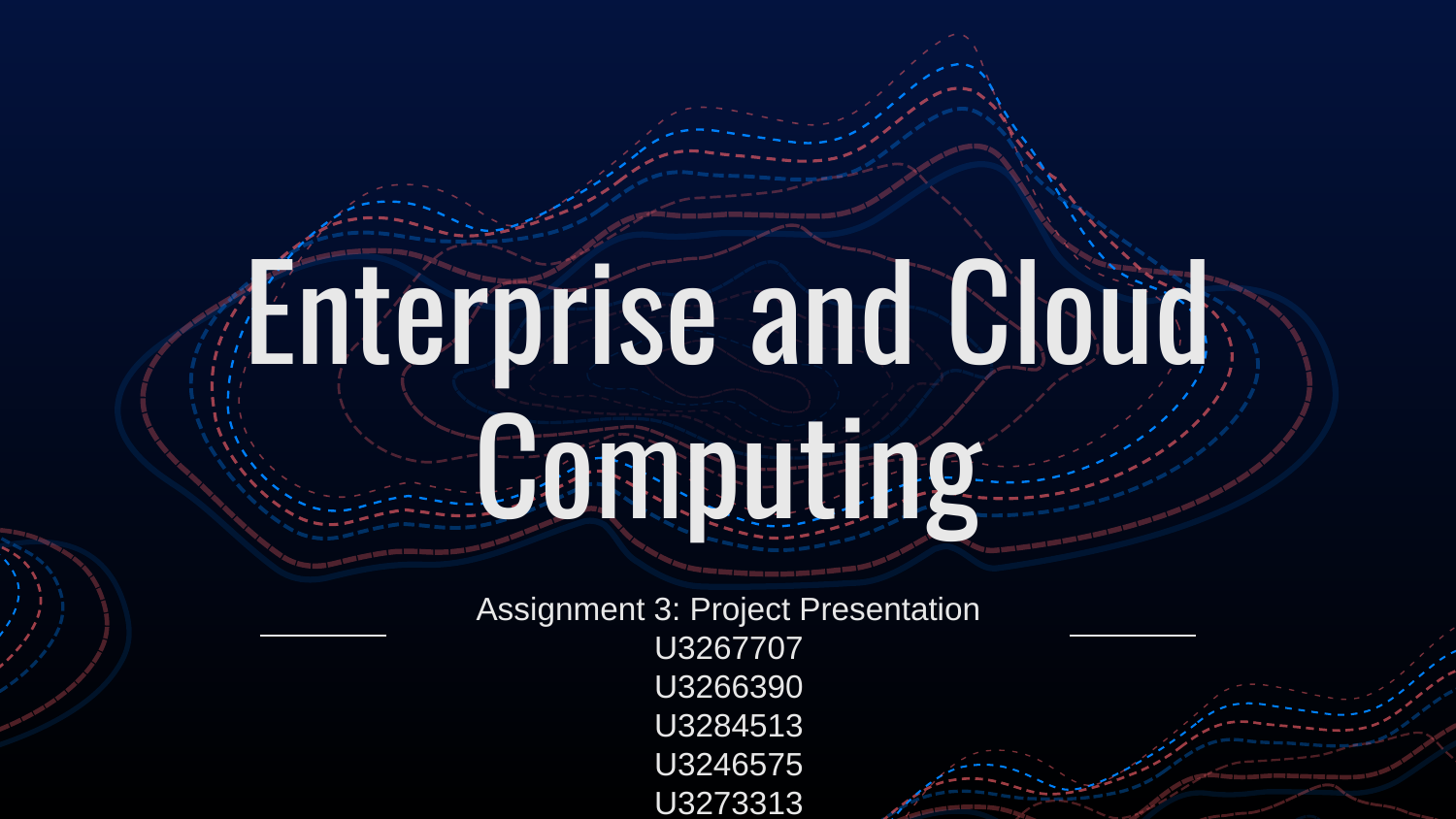

# Enterprise and Cloud Computing
Assignment 3: Project Presentation
U3267707
U3266390
U3284513
U3246575
U3273313